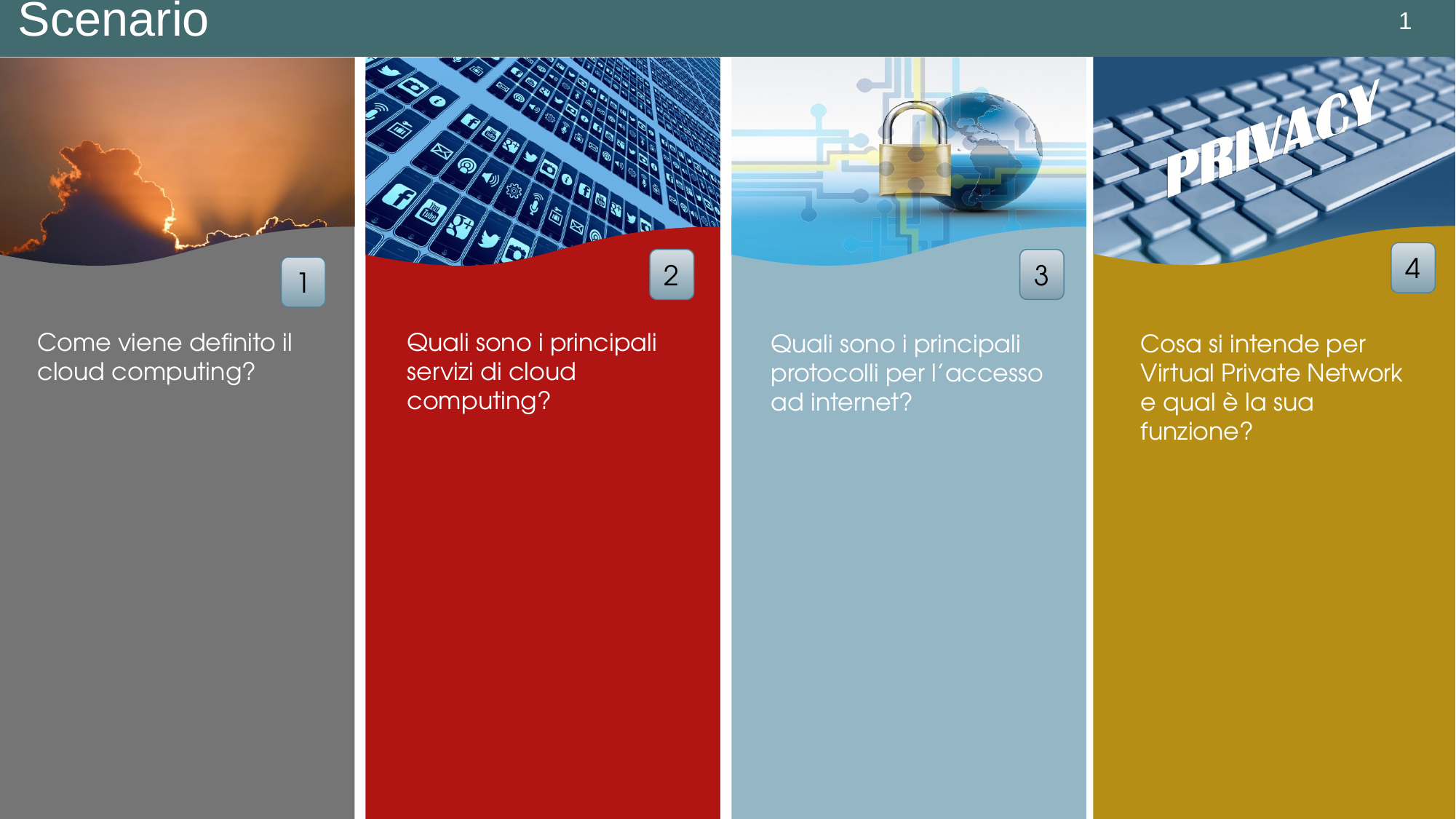

1
Scenario
Note sviluppo:
https://pixabay.com/it/sole-cielo-nuvole-dark-cloud-1209272/

https://pixabay.com/it/apps-social-media-reti-internet-426559/

https://pixabay.com/it/ssl-https-sicurezza-computer-2890762/

https://pixabay.com/it/tastiera-calcolatore-vuoto-privato-895556/

4
2
3
1
Come viene definito il cloud computing?

Quali sono i principali servizi di cloud computing?

Quali sono i principali protocolli per l’accesso ad internet?

Cosa si intende per Virtual Private Network e qual è la sua funzione?